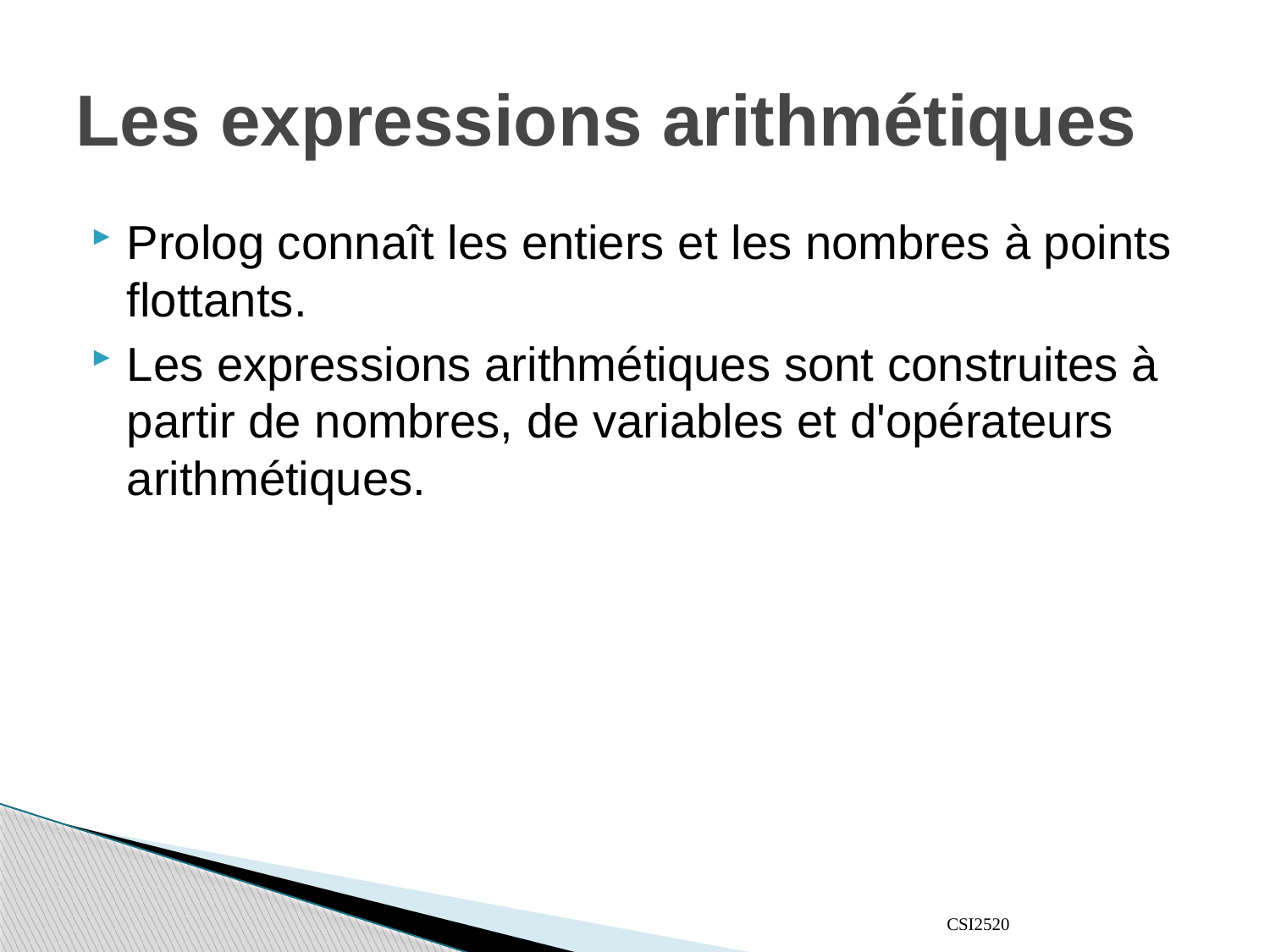

# Les expressions arithmétiques
Prolog connaît les entiers et les nombres à points flottants.
Les expressions arithmétiques sont construites à partir de nombres, de variables et d'opérateurs arithmétiques.
CSI2520